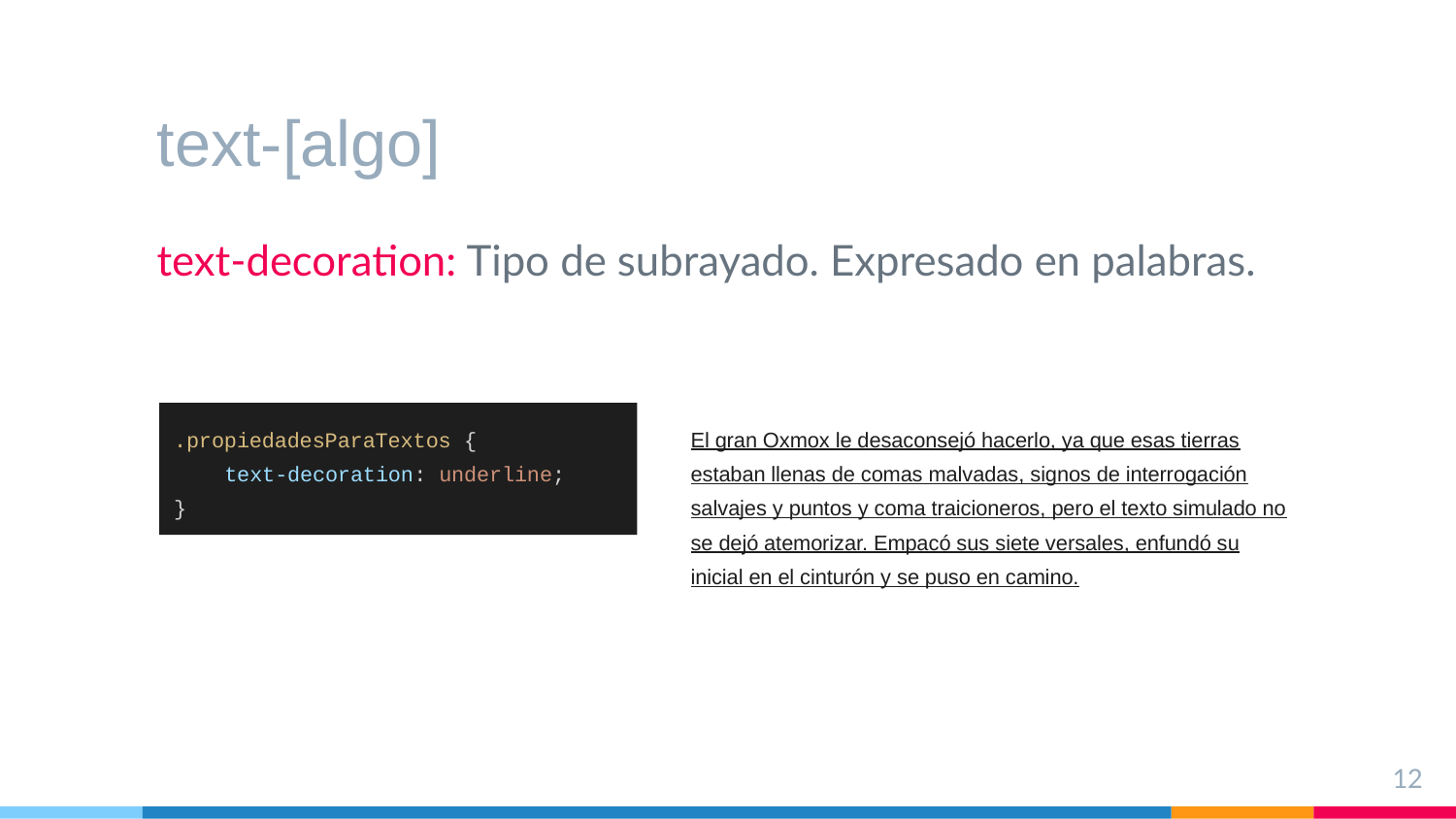

# text-[algo]
text-decoration: Tipo de subrayado. Expresado en palabras.
.propiedadesParaTextos {
    text-decoration: underline;
}
El gran Oxmox le desaconsejó hacerlo, ya que esas tierras estaban llenas de comas malvadas, signos de interrogación salvajes y puntos y coma traicioneros, pero el texto simulado no se dejó atemorizar. Empacó sus siete versales, enfundó su inicial en el cinturón y se puso en camino.
12